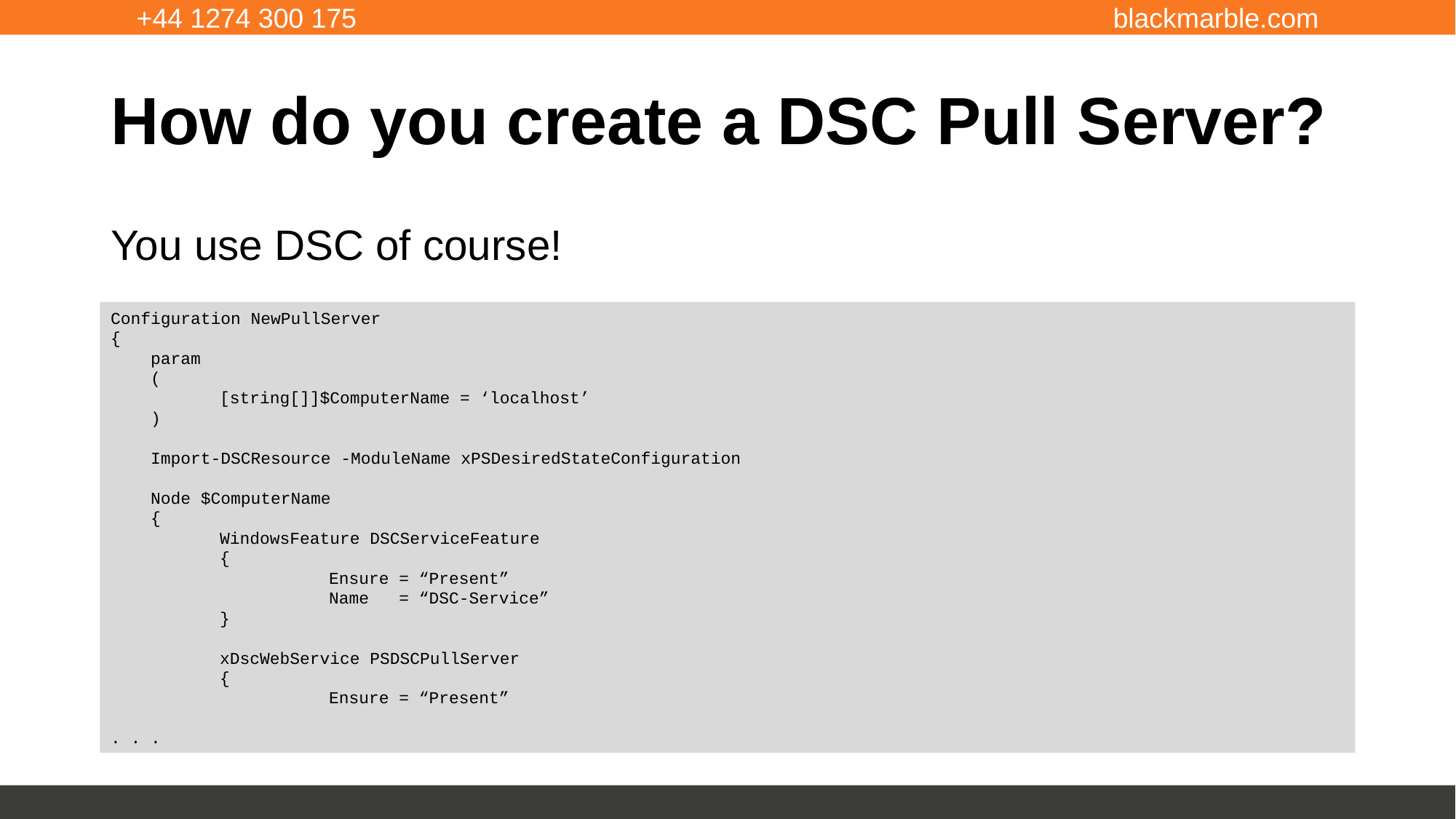

# How do you create a DSC Pull Server?
You use DSC of course!
Configuration NewPullServer
{
    param
    (
	[string[]]$ComputerName = ‘localhost’
    )

    Import-DSCResource -ModuleName xPSDesiredStateConfiguration

    Node $ComputerName
    {
	WindowsFeature DSCServiceFeature
	{
		Ensure = “Present”
		Name   = “DSC-Service”
	}

        	xDscWebService PSDSCPullServer
	{
		Ensure = “Present”

. . .